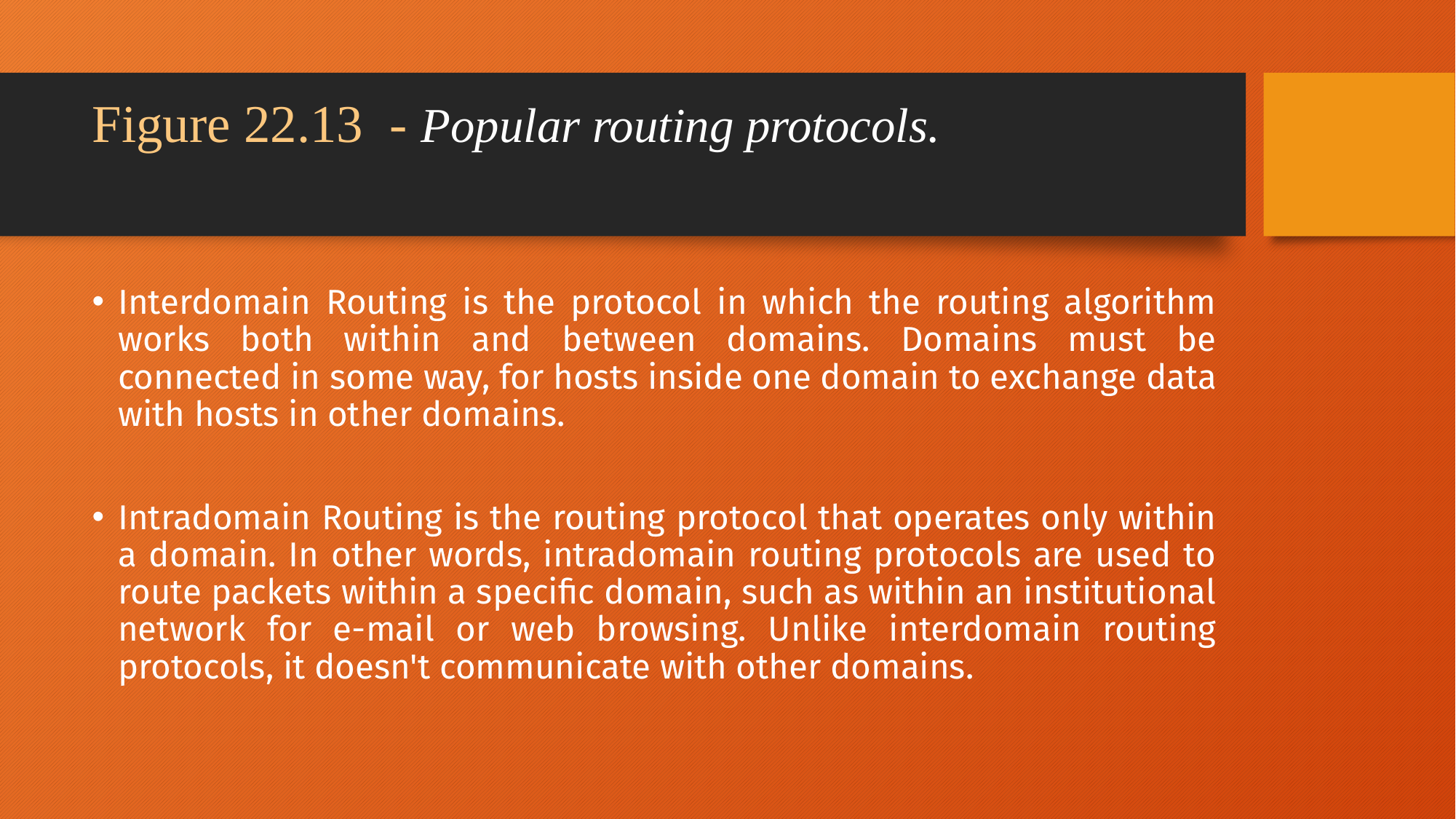

# Figure 22.13  - Popular routing protocols.
Interdomain Routing is the protocol in which the routing algorithm works both within and between domains. Domains must be connected in some way, for hosts inside one domain to exchange data with hosts in other domains.

Intradomain Routing is the routing protocol that operates only within a domain. In other words, intradomain routing protocols are used to route packets within a specific domain, such as within an institutional network for e-mail or web browsing. Unlike interdomain routing protocols, it doesn't communicate with other domains.